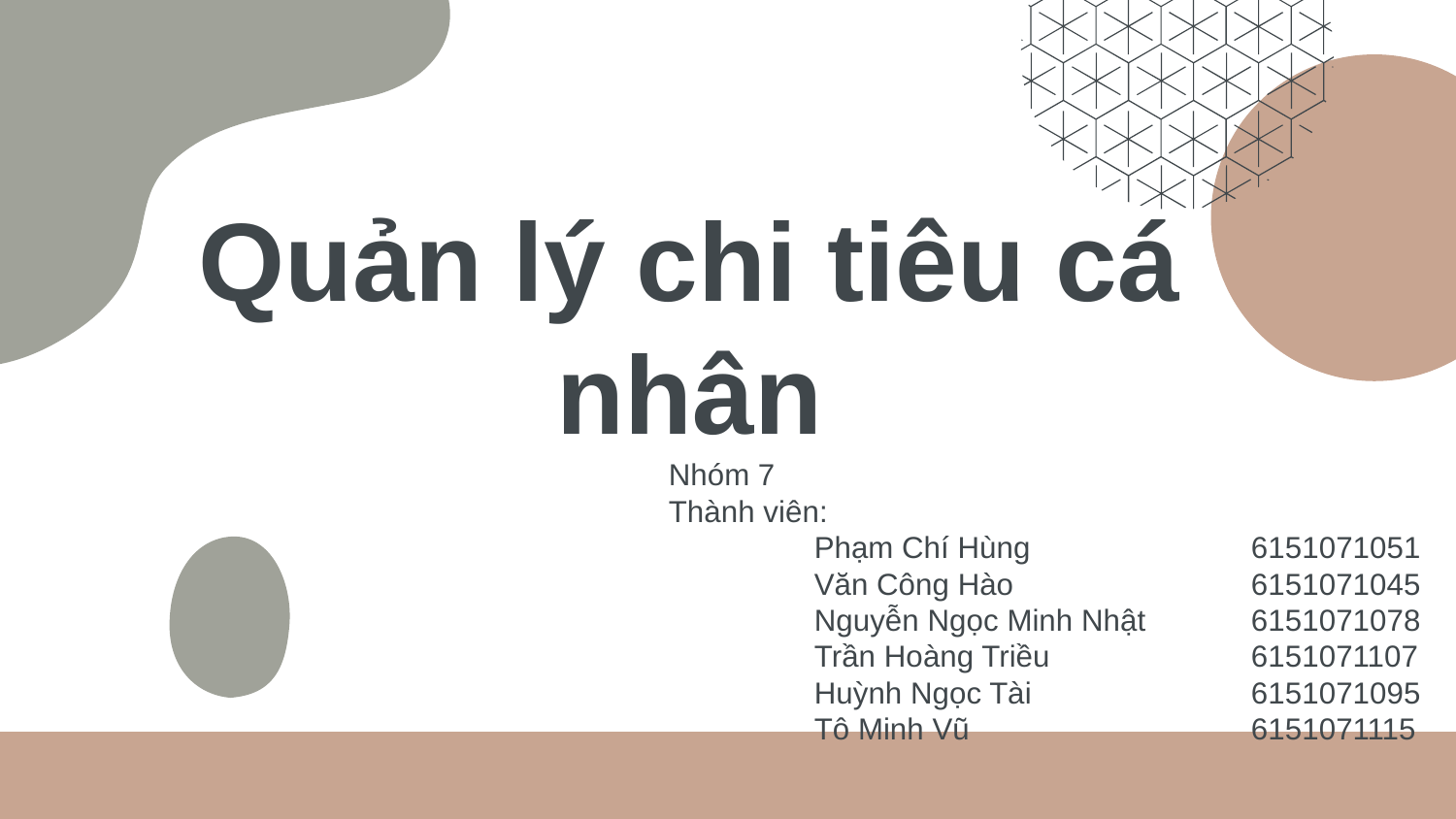

# Quản lý chi tiêu cá nhân
Nhóm 7
Thành viên:
	Phạm Chí Hùng 		6151071051
	Văn Công Hào 		6151071045
	Nguyễn Ngọc Minh Nhật 	6151071078
	Trần Hoàng Triều 		6151071107
	Huỳnh Ngọc Tài 		6151071095
	Tô Minh Vũ 		6151071115